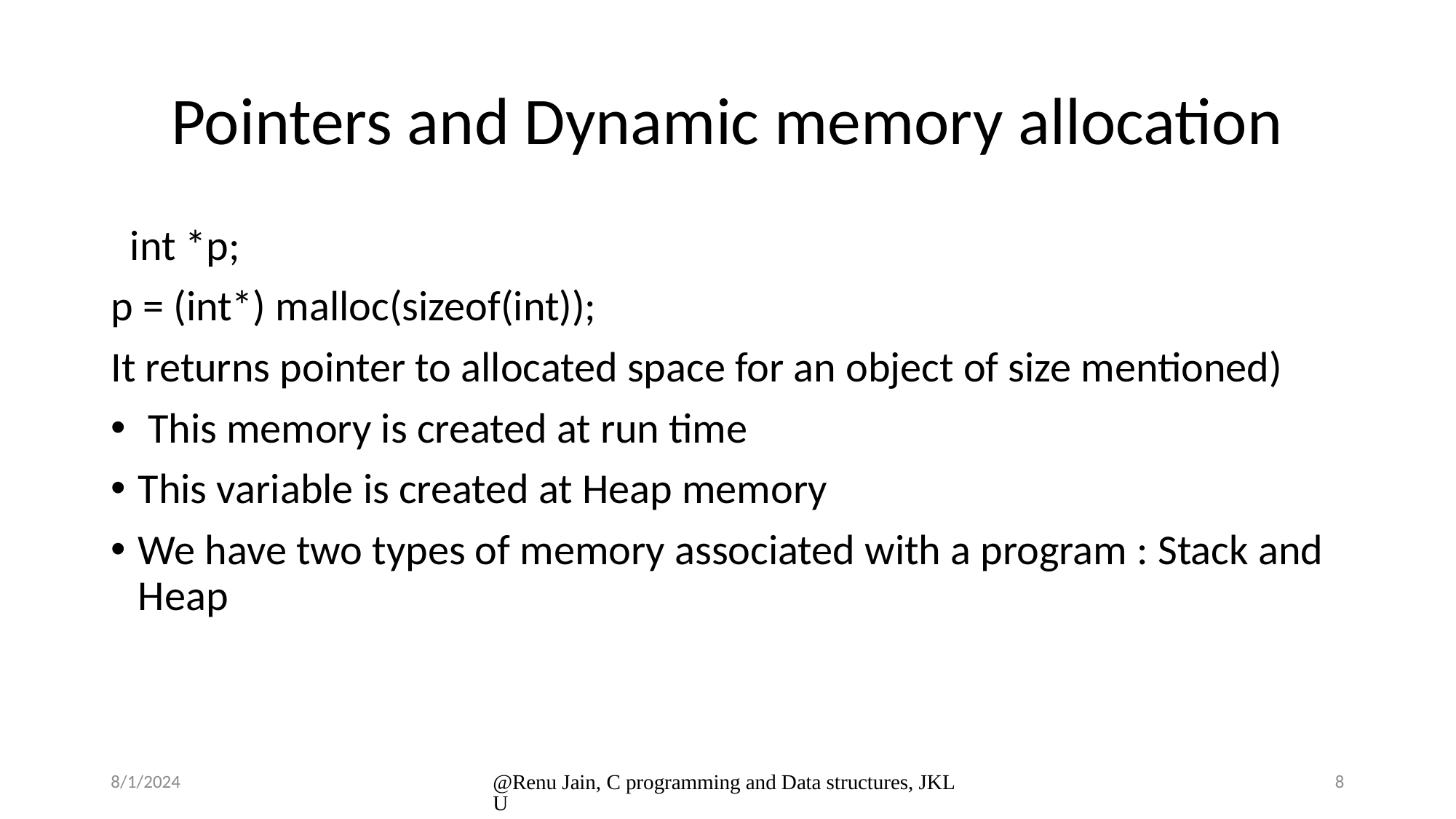

# Pointers and Dynamic memory allocation
  int *p;
p = (int*) malloc(sizeof(int));
It returns pointer to allocated space for an object of size mentioned)
 This memory is created at run time
This variable is created at Heap memory
We have two types of memory associated with a program : Stack and Heap

8/1/2024
@Renu Jain, C programming and Data structures, JKLU
8